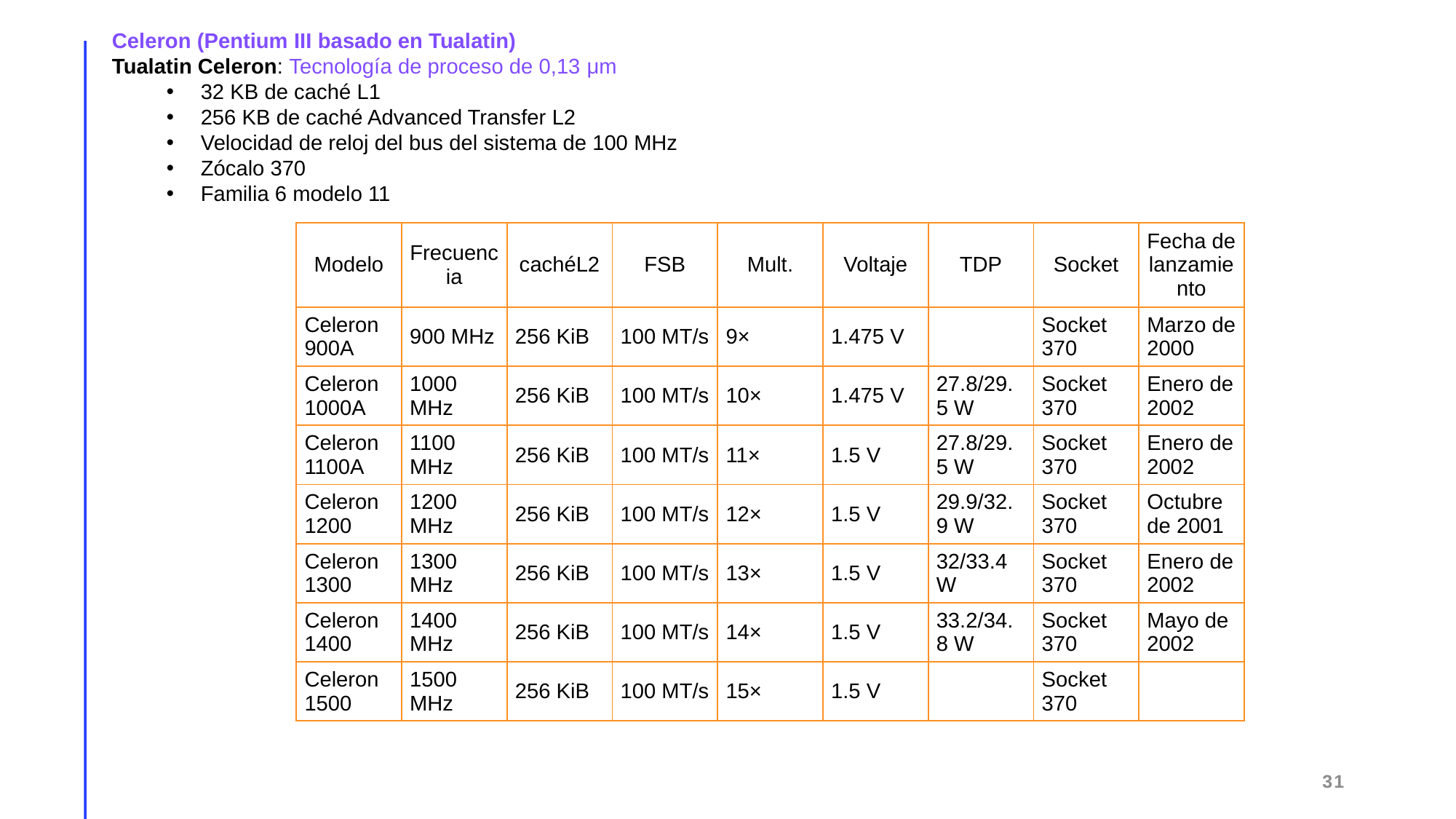

Celeron (Pentium III basado en Tualatin)
Tualatin Celeron: Tecnología de proceso de 0,13 μm
32 KB de caché L1
256 KB de caché Advanced Transfer L2
Velocidad de reloj del bus del sistema de 100 MHz
Zócalo 370
Familia 6 modelo 11

| Modelo | Frecuencia | cachéL2 | FSB | Mult. | Voltaje | TDP | Socket | Fecha de lanzamiento |
| --- | --- | --- | --- | --- | --- | --- | --- | --- |
| Celeron 900A | 900 MHz | 256 KiB | 100 MT/s | 9× | 1.475 V |  | Socket 370 | Marzo de 2000 |
| Celeron 1000A | 1000 MHz | 256 KiB | 100 MT/s | 10× | 1.475 V | 27.8/29.5 W | Socket 370 | Enero de 2002 |
| Celeron 1100A | 1100 MHz | 256 KiB | 100 MT/s | 11× | 1.5 V | 27.8/29.5 W | Socket 370 | Enero de 2002 |
| Celeron 1200 | 1200 MHz | 256 KiB | 100 MT/s | 12× | 1.5 V | 29.9/32.9 W | Socket 370 | Octubre de 2001 |
| Celeron 1300 | 1300 MHz | 256 KiB | 100 MT/s | 13× | 1.5 V | 32/33.4 W | Socket 370 | Enero de 2002 |
| Celeron 1400 | 1400 MHz | 256 KiB | 100 MT/s | 14× | 1.5 V | 33.2/34.8 W | Socket 370 | Mayo de 2002 |
| Celeron 1500 | 1500 MHz | 256 KiB | 100 MT/s | 15× | 1.5 V |  | Socket 370 |  |
31